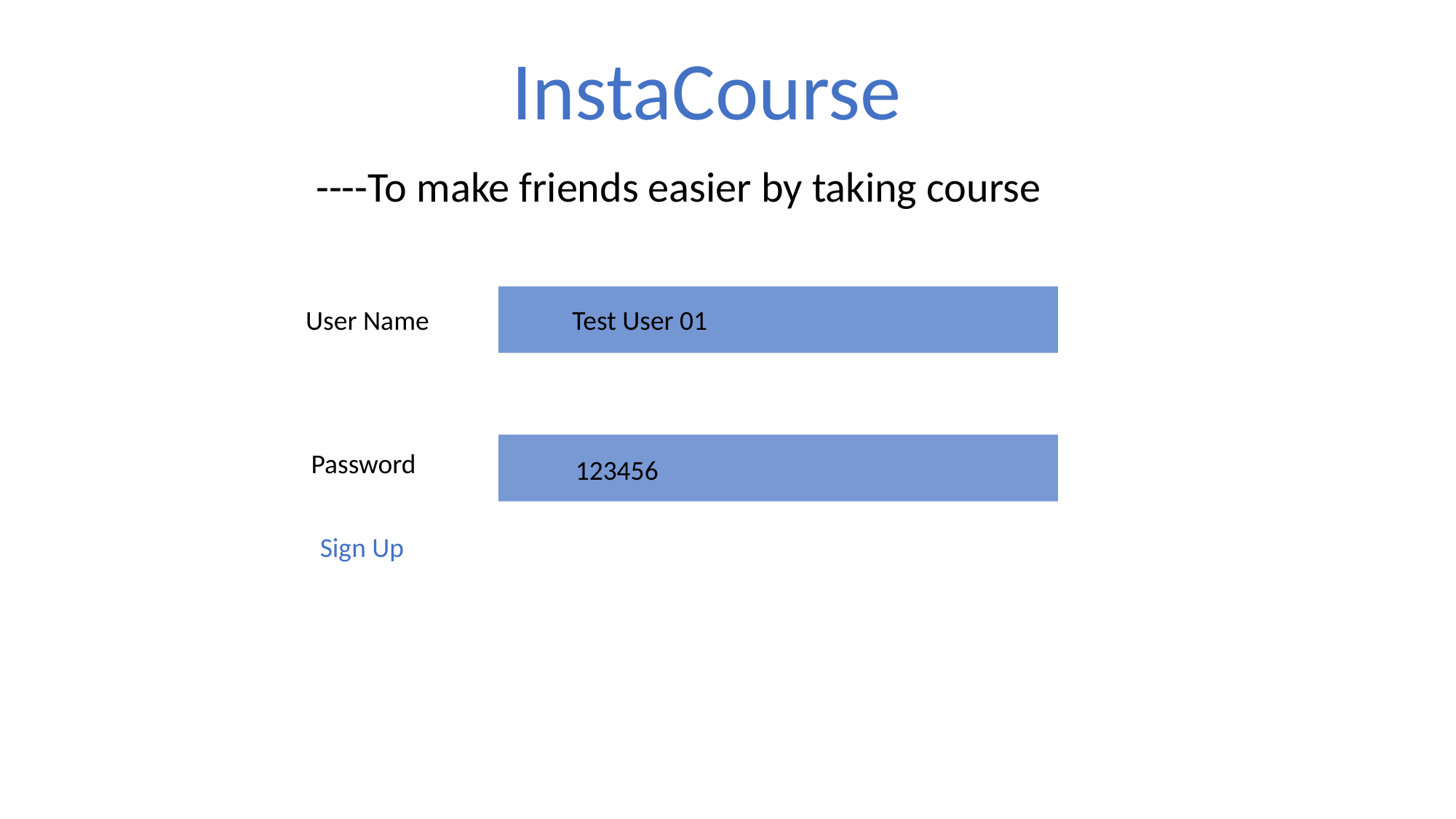

InstaCourse
----To make friends easier by taking course

Test User 01
User Name

Password
123456
Sign Up